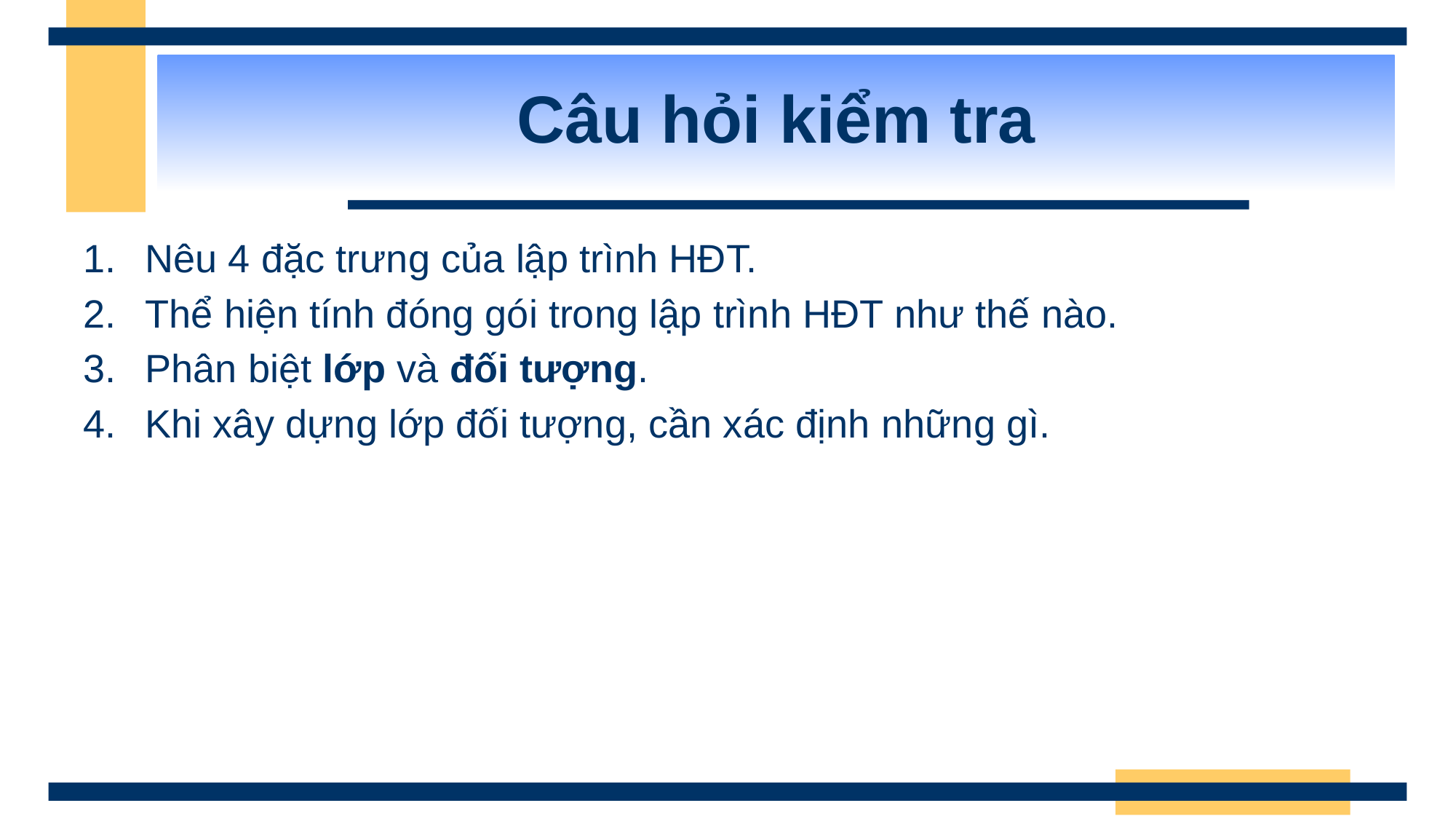

# Câu hỏi kiểm tra
Nêu 4 đặc trưng của lập trình HĐT.
Thể hiện tính đóng gói trong lập trình HĐT như thế nào.
Phân biệt lớp và đối tượng.
Khi xây dựng lớp đối tượng, cần xác định những gì.